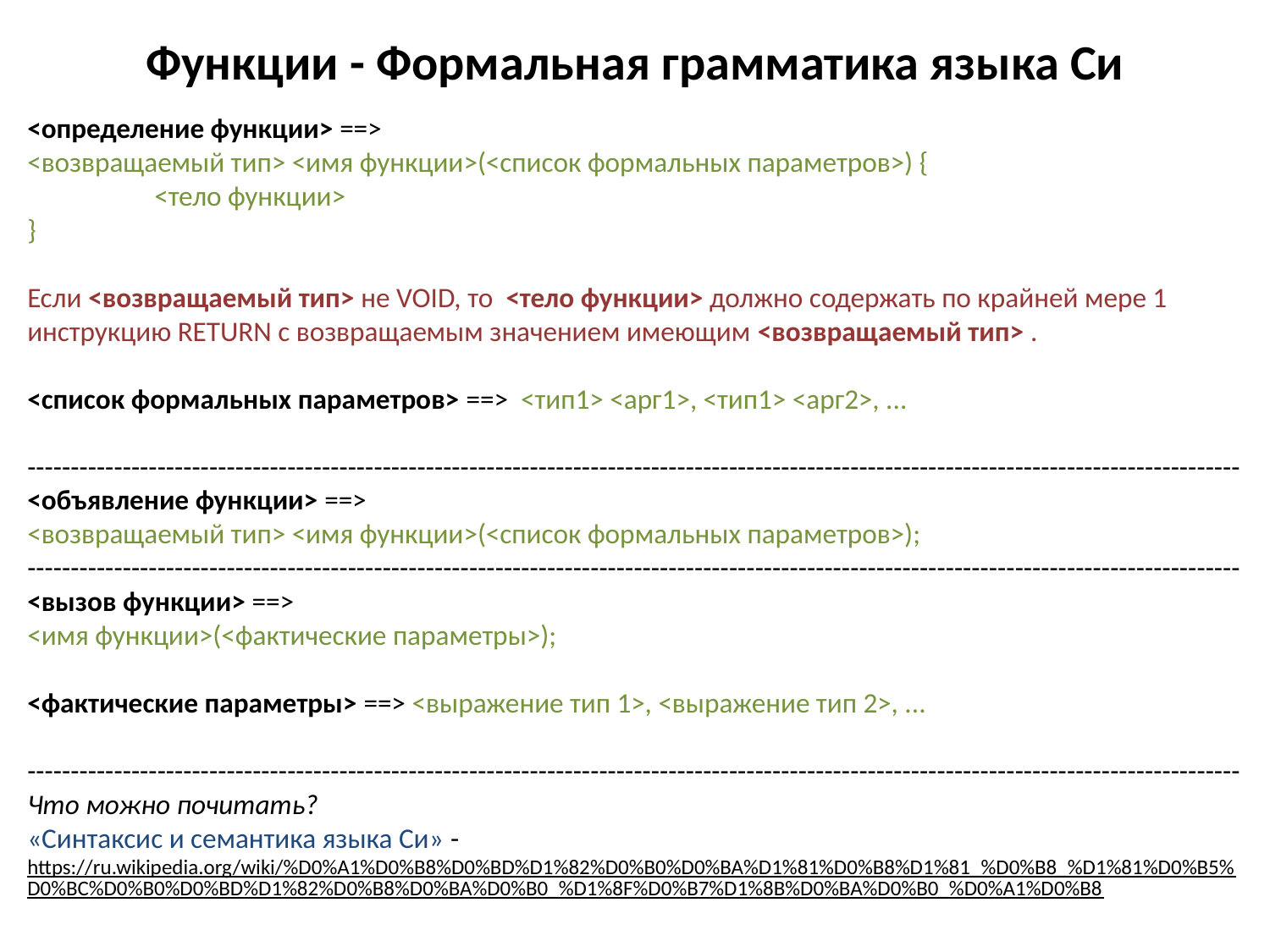

# Функции - Формальная грамматика языка Си
<определение функции> ==>
<возвращаемый тип> <имя функции>(<список формальных параметров>) {
	<тело функции>
}

Если <возвращаемый тип> не VOID, то  <тело функции> должно содержать по крайней мере 1 инструкцию RETURN с возвращаемым значением имеющим <возвращаемый тип> .

<список формальных параметров> ==>  <тип1> <арг1>, <тип1> <арг2>, ...

--------------------------------------------------------------------------------------------------------------------------------------------
<объявление функции> ==>
<возвращаемый тип> <имя функции>(<список формальных параметров>);
--------------------------------------------------------------------------------------------------------------------------------------------
<вызов функции> ==>
<имя функции>(<фактические параметры>);

<фактические параметры> ==> <выражение тип 1>, <выражение тип 2>, ...

--------------------------------------------------------------------------------------------------------------------------------------------
Что можно почитать?
«Синтаксис и семантика языка Си» -
https://ru.wikipedia.org/wiki/%D0%A1%D0%B8%D0%BD%D1%82%D0%B0%D0%BA%D1%81%D0%B8%D1%81_%D0%B8_%D1%81%D0%B5%D0%BC%D0%B0%D0%BD%D1%82%D0%B8%D0%BA%D0%B0_%D1%8F%D0%B7%D1%8B%D0%BA%D0%B0_%D0%A1%D0%B8